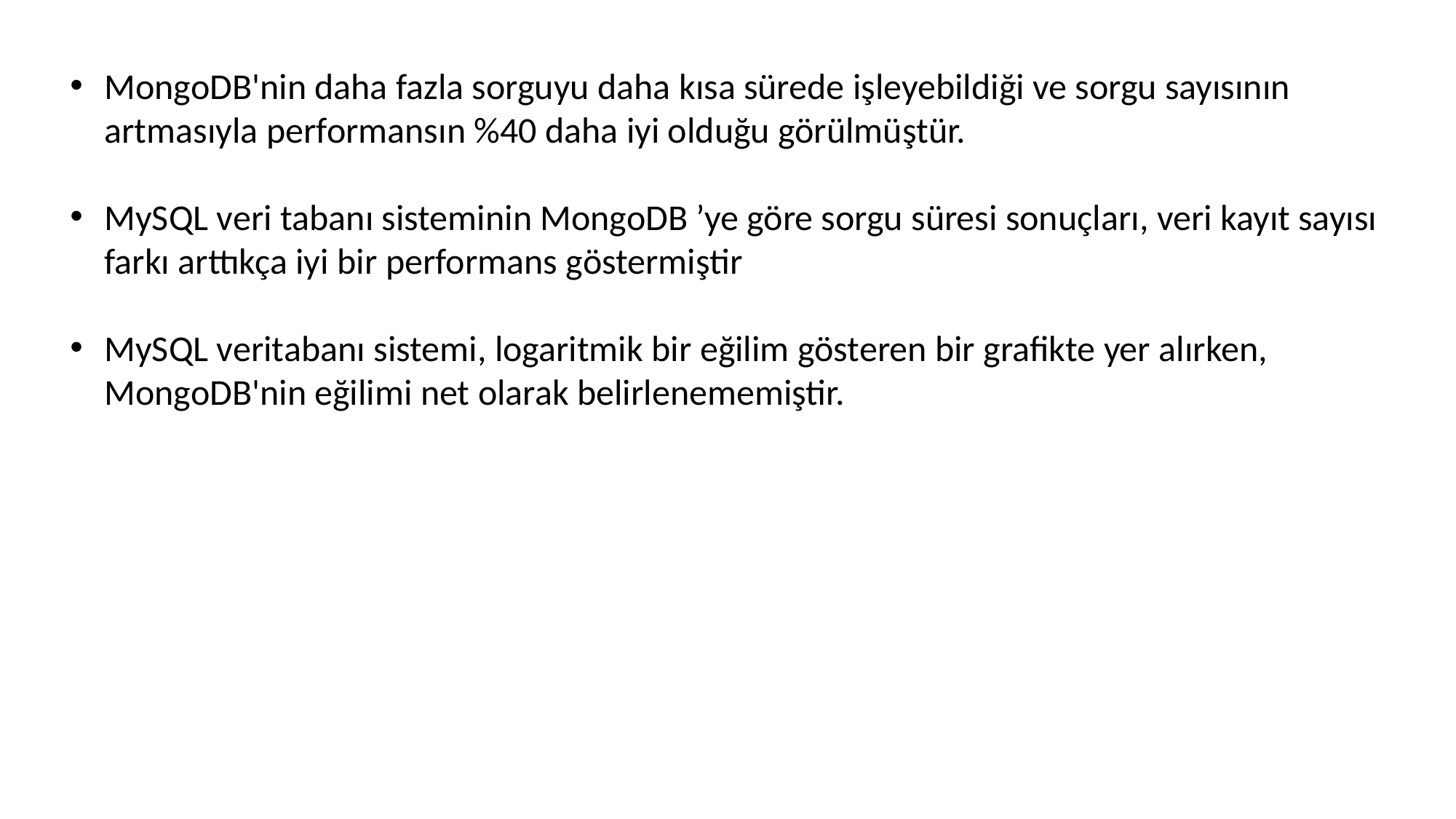

MongoDB'nin daha fazla sorguyu daha kısa sürede işleyebildiği ve sorgu sayısının artmasıyla performansın %40 daha iyi olduğu görülmüştür.

MySQL veri tabanı sisteminin MongoDB ’ye göre sorgu süresi sonuçları, veri kayıt sayısı farkı arttıkça iyi bir performans göstermiştir

MySQL veritabanı sistemi, logaritmik bir eğilim gösteren bir grafikte yer alırken, MongoDB'nin eğilimi net olarak belirlenememiştir.